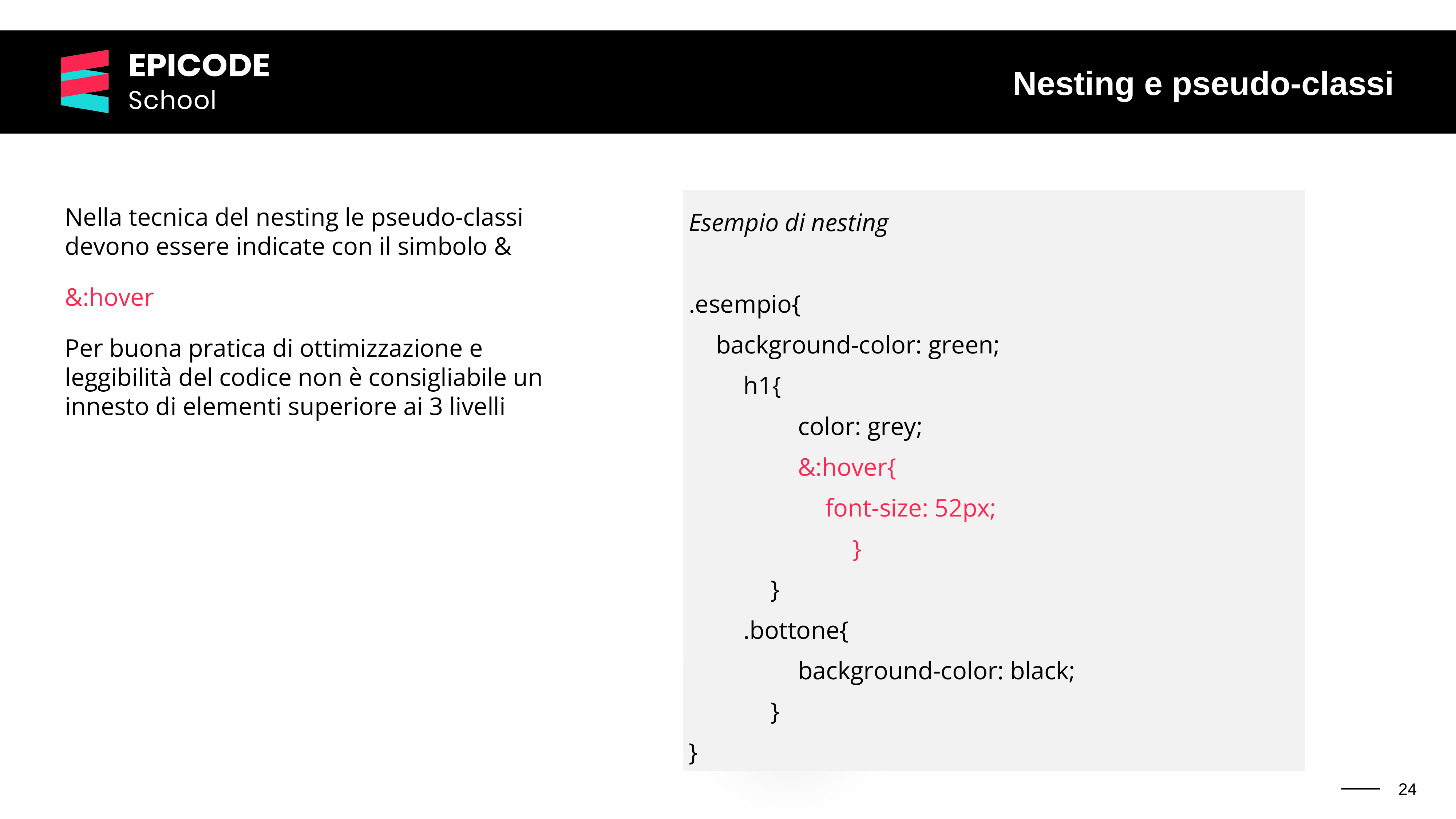

Nesting e pseudo-classi
Nella tecnica del nesting le pseudo-classi devono essere indicate con il simbolo &

&:hover

Per buona pratica di ottimizzazione e leggibilità del codice non è consigliabile un innesto di elementi superiore ai 3 livelli
Esempio di nesting

.esempio{
background-color: green;
h1{
color: grey;
&:hover{
font-size: 52px;
}
}
.bottone{
background-color: black;
}
}

24